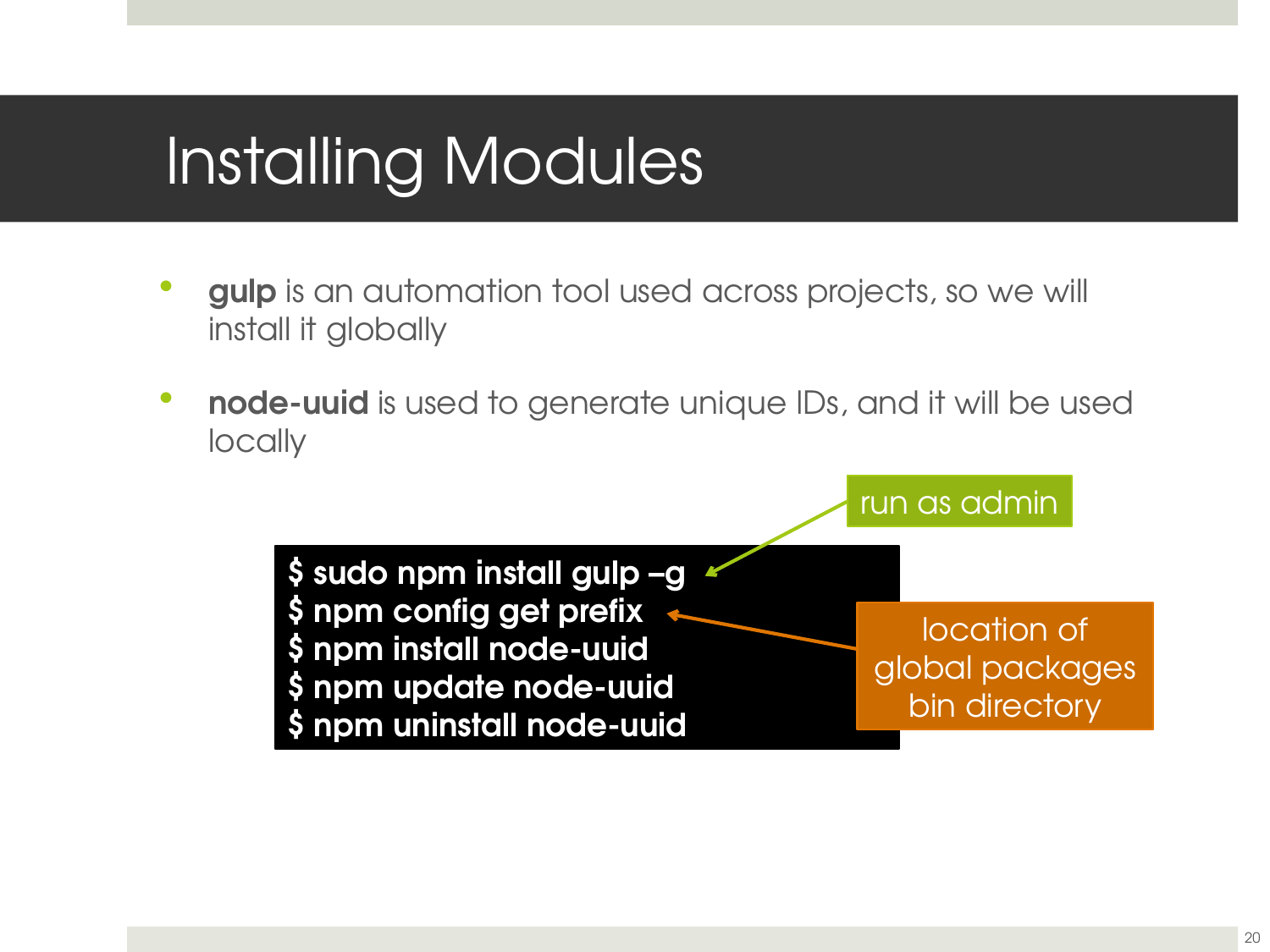

# Installing Modules
gulp is an automation tool used across projects, so we will install it globally
node-uuid is used to generate unique IDs, and it will be used locally
run as admin
$ sudo npm install gulp –g
$ npm config get prefix
$ npm install node-uuid
$ npm update node-uuid
$ npm uninstall node-uuid
location of global packages bin directory
20